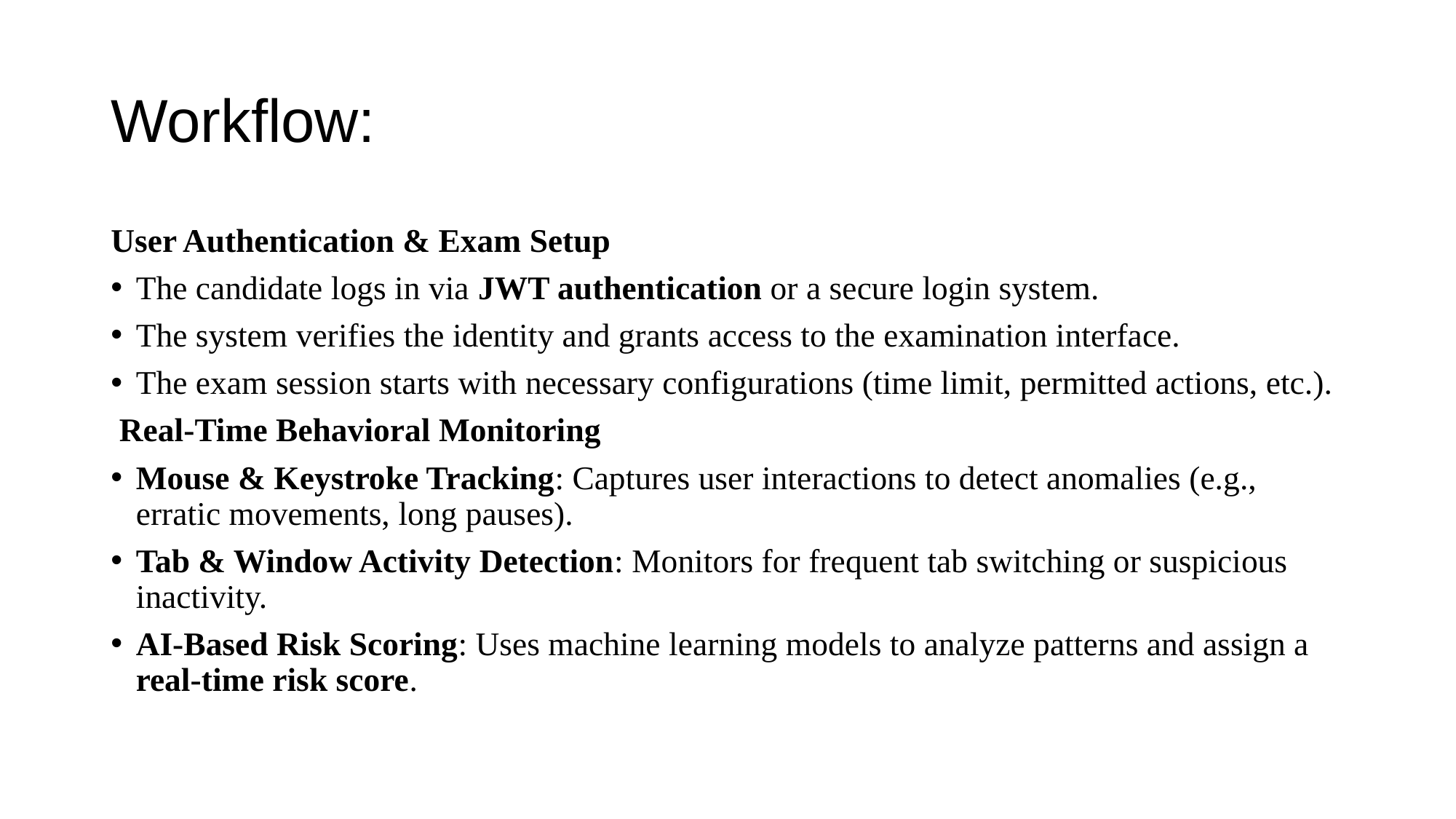

# Workflow:
User Authentication & Exam Setup
The candidate logs in via JWT authentication or a secure login system.
The system verifies the identity and grants access to the examination interface.
The exam session starts with necessary configurations (time limit, permitted actions, etc.).
 Real-Time Behavioral Monitoring
Mouse & Keystroke Tracking: Captures user interactions to detect anomalies (e.g., erratic movements, long pauses).
Tab & Window Activity Detection: Monitors for frequent tab switching or suspicious inactivity.
AI-Based Risk Scoring: Uses machine learning models to analyze patterns and assign a real-time risk score.